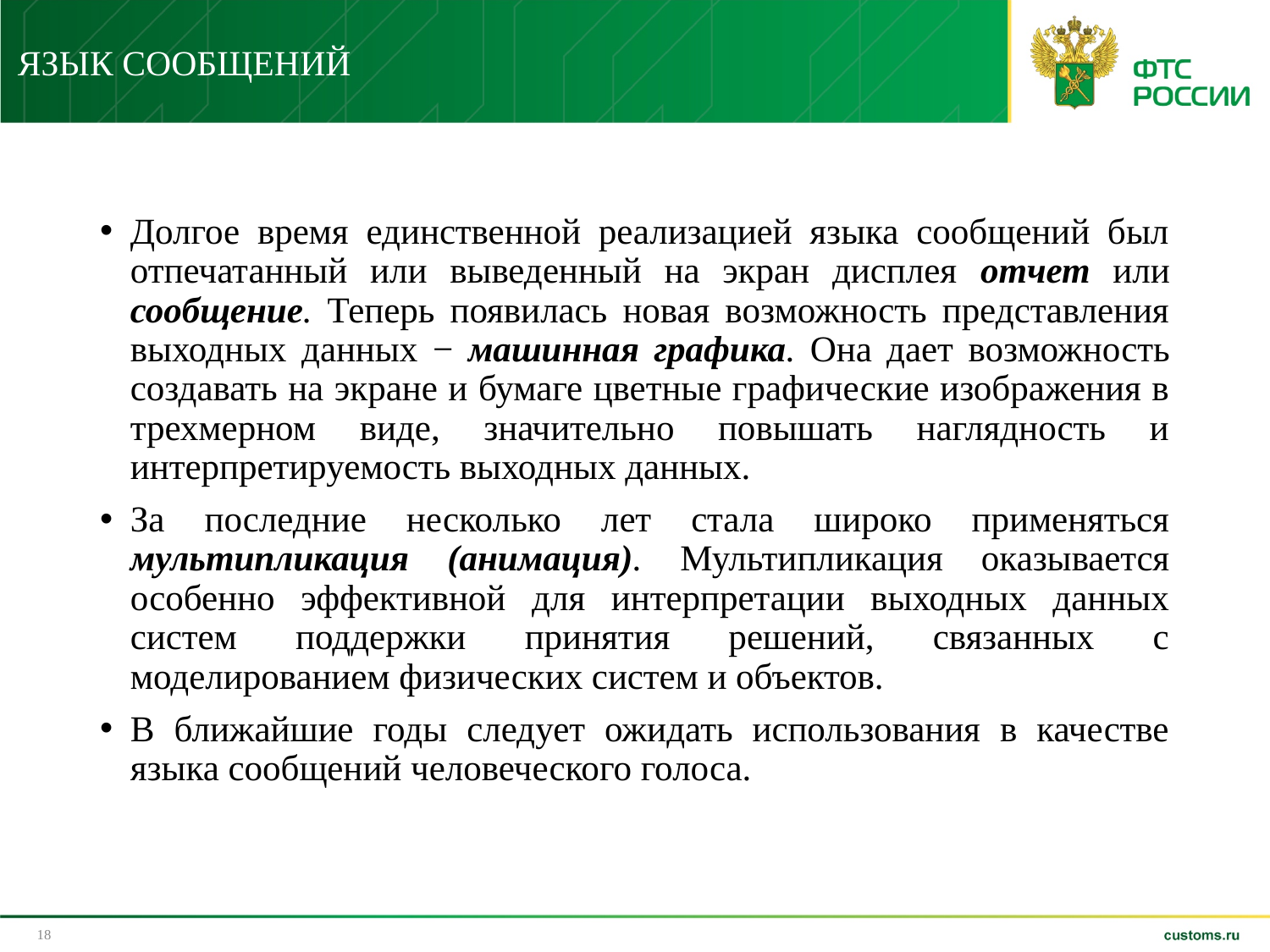

# ЯЗЫК СООБЩЕНИЙ
Долгое время единственной реализацией языка сообщений был отпечатанный или выведенный на экран дисплея отчет или сообщение. Теперь появилась новая возможность представления выходных данных − машинная графика. Она дает возможность создавать на экране и бумаге цветные графические изображения в трехмерном виде, значительно повышать наглядность и интерпретируемость выходных данных.
За последние несколько лет стала широко применяться мультипликация (анимация). Мультипликация оказывается особенно эффективной для интерпретации выходных данных систем поддержки принятия решений, связанных с моделированием физических систем и объектов.
В ближайшие годы следует ожидать использования в качестве языка сообщений человеческого голоса.

18